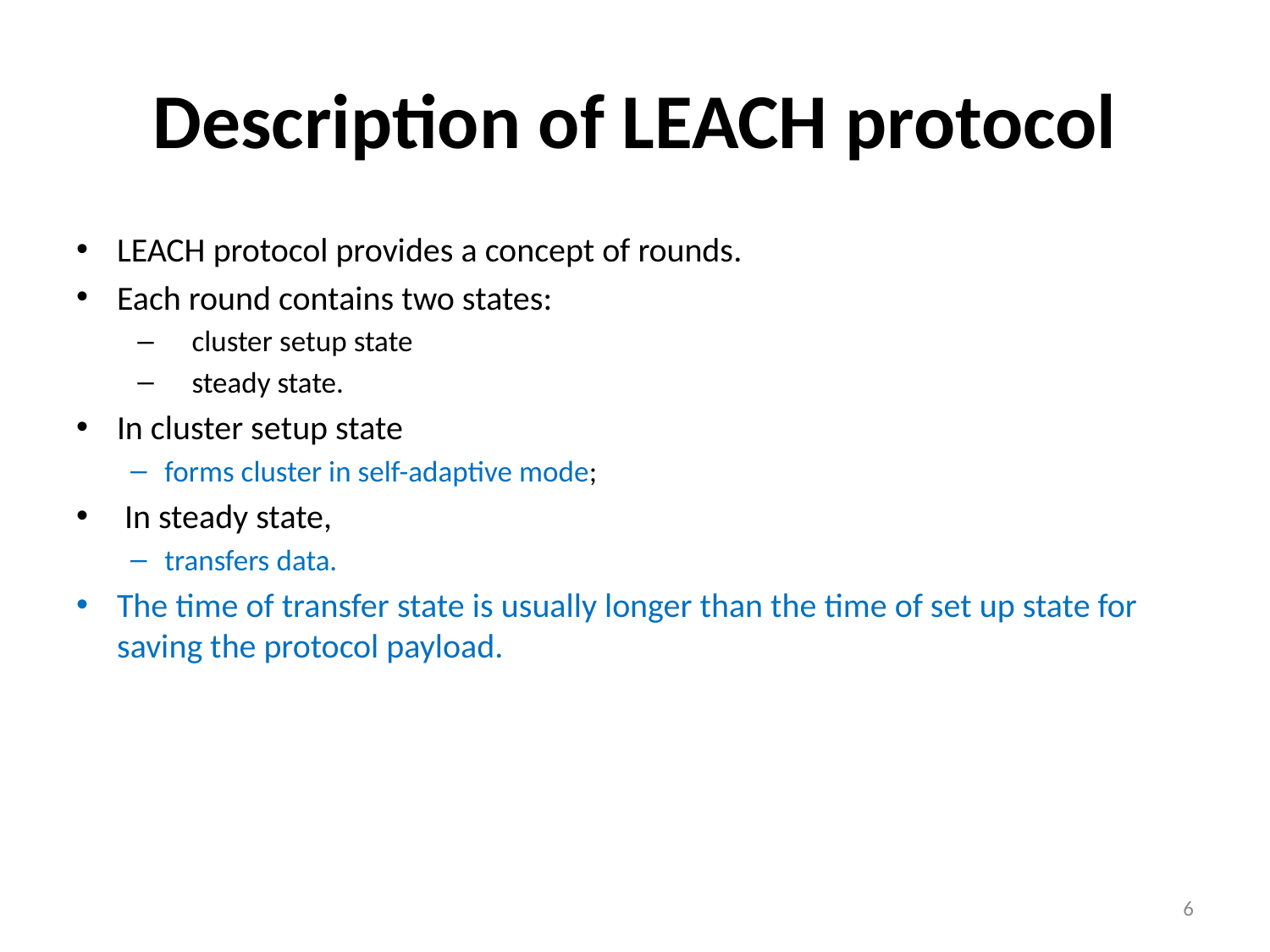

# Description of LEACH protocol
LEACH protocol provides a concept of rounds.
Each round contains two states:
cluster setup state
steady state.
In cluster setup state
forms cluster in self-adaptive mode;
 In steady state,
transfers data.
The time of transfer state is usually longer than the time of set up state for saving the protocol payload.

6